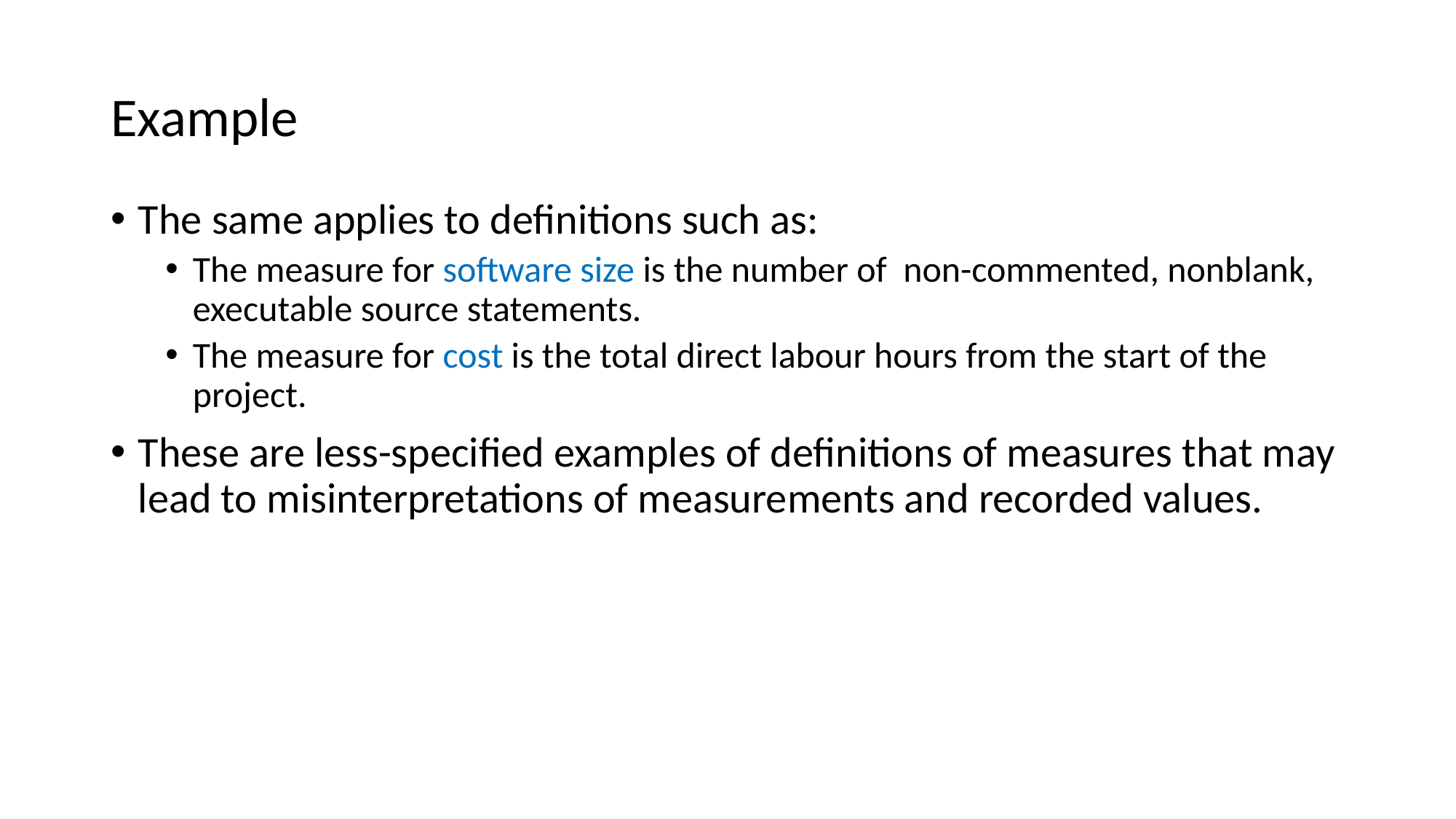

# Example
The same applies to definitions such as:
The measure for software size is the number of  non-commented, nonblank, executable source statements.
The measure for cost is the total direct labour hours from the start of the project.
These are less-specified examples of definitions of measures that may lead to misinterpretations of measurements and recorded values.